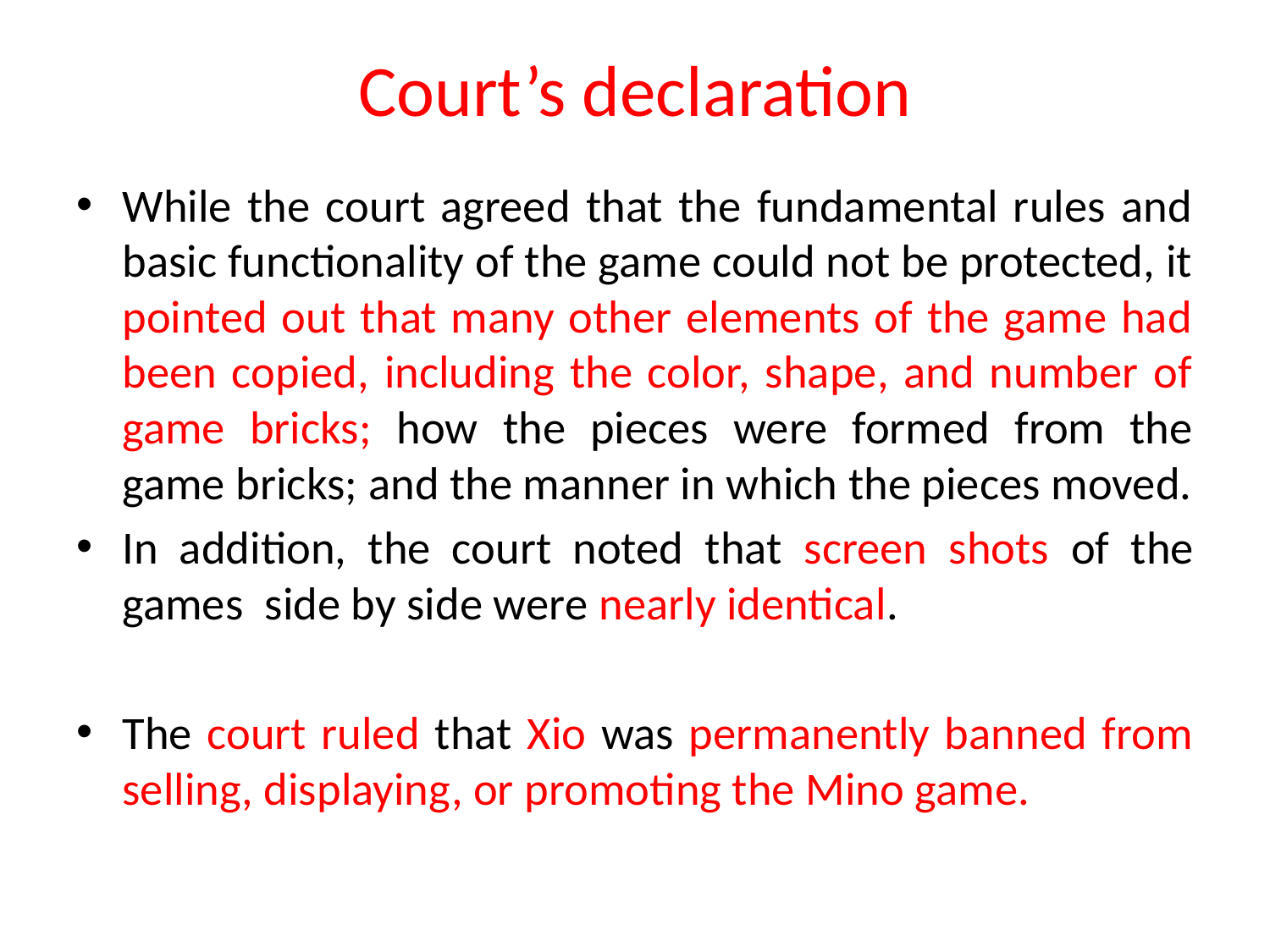

# Court’s declaration
While the court agreed that the fundamental rules and basic functionality of the game could not be protected, it pointed out that many other elements of the game had been copied, including the color, shape, and number of game bricks; how the pieces were formed from the game bricks; and the manner in which the pieces moved.
In addition, the court noted that screen shots of the games  side by side were nearly identical.

The court ruled that Xio was permanently banned from selling, displaying, or promoting the Mino game.